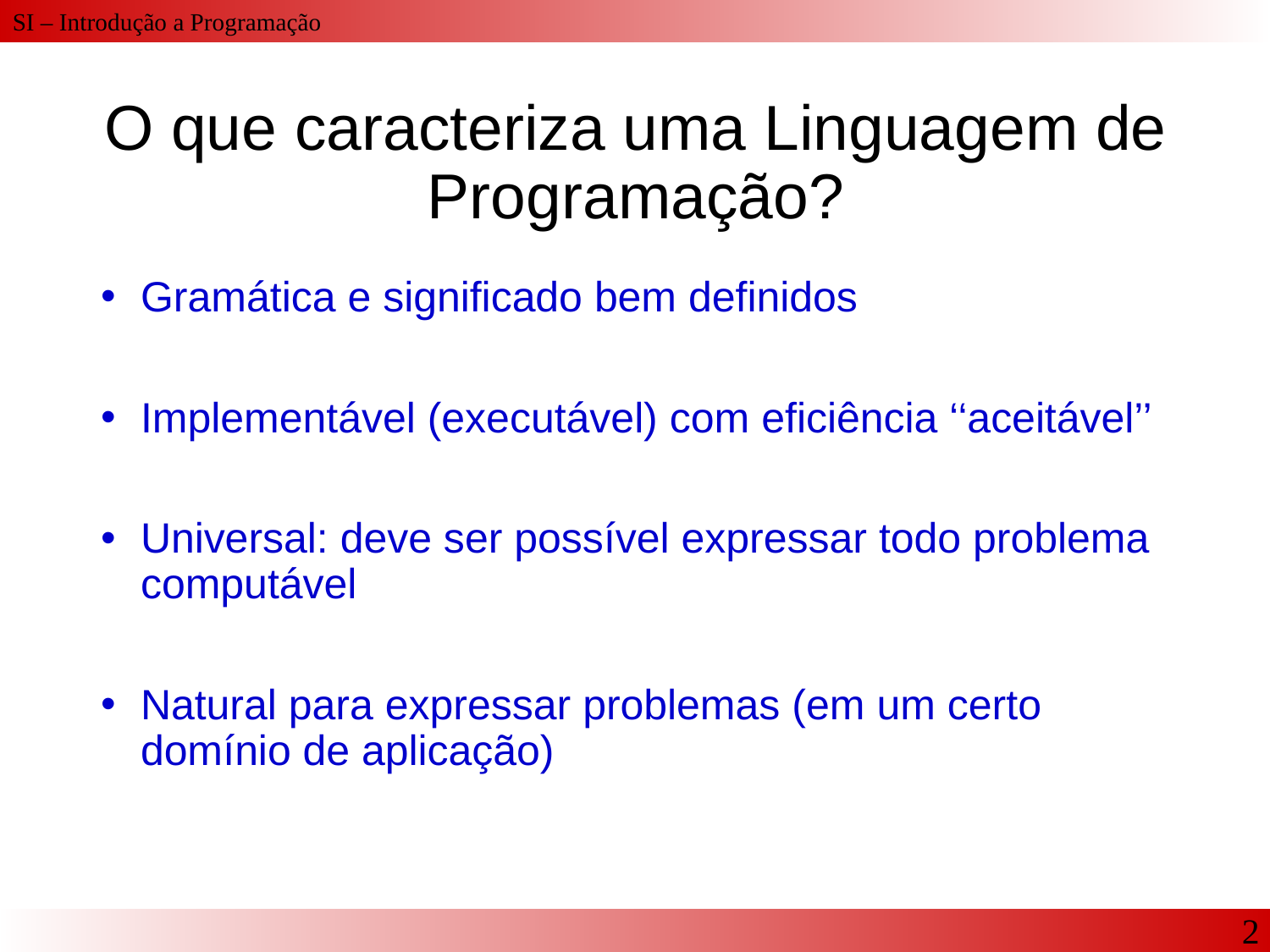

O que caracteriza uma Linguagem de Programação?
Gramática e significado bem definidos

Implementável (executável) com eficiência ‘‘aceitável’’

Universal: deve ser possível expressar todo problema computável

Natural para expressar problemas (em um certo domínio de aplicação)
2